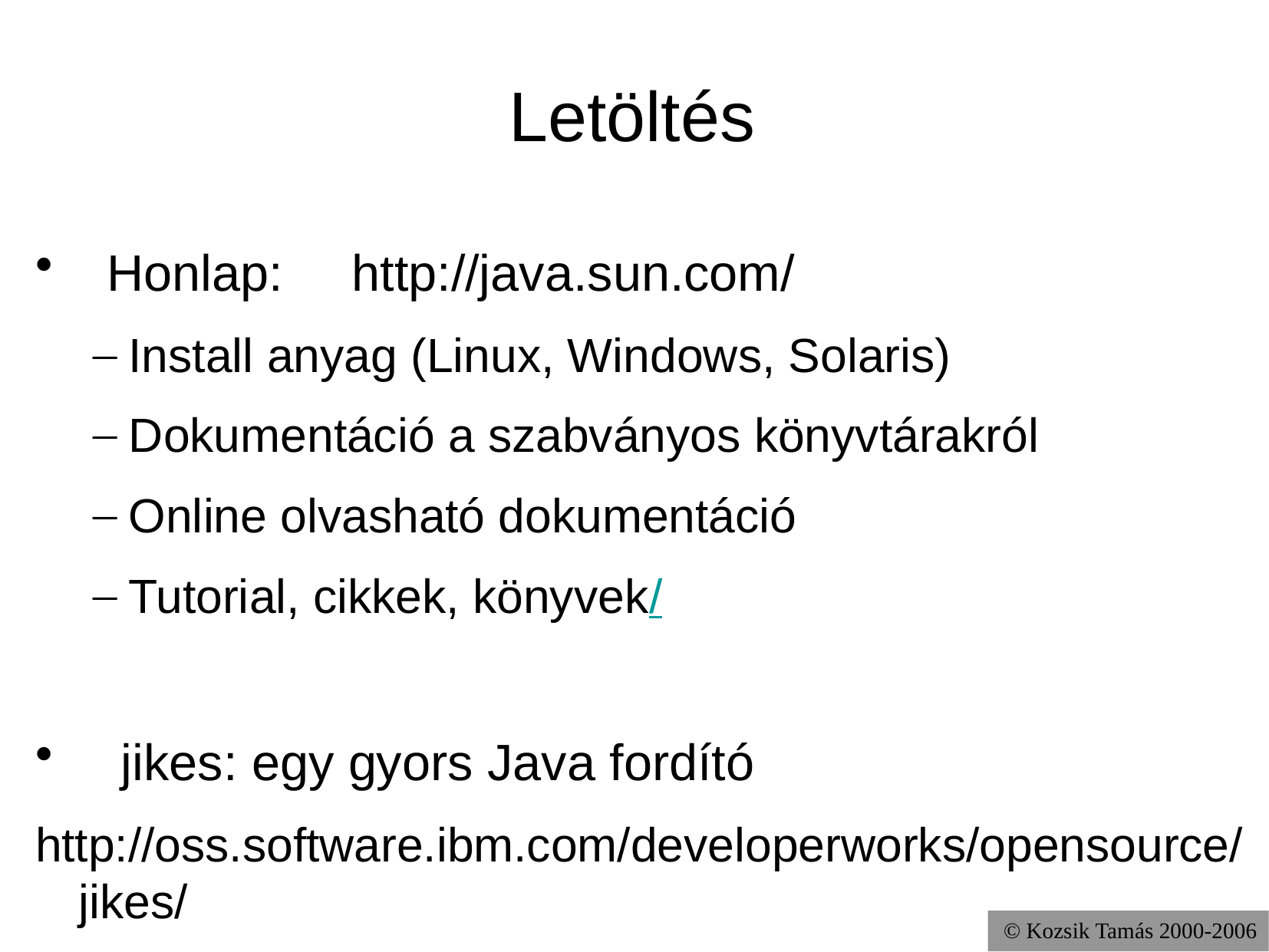

# Letöltés
  Honlap:	http://java.sun.com/
Install anyag (Linux, Windows, Solaris)
Dokumentáció a szabványos könyvtárakról
Online olvasható dokumentáció
Tutorial, cikkek, könyvek/

   jikes: egy gyors Java fordító
http://oss.software.ibm.com/developerworks/opensource/jikes/
© Kozsik Tamás 2000-2006